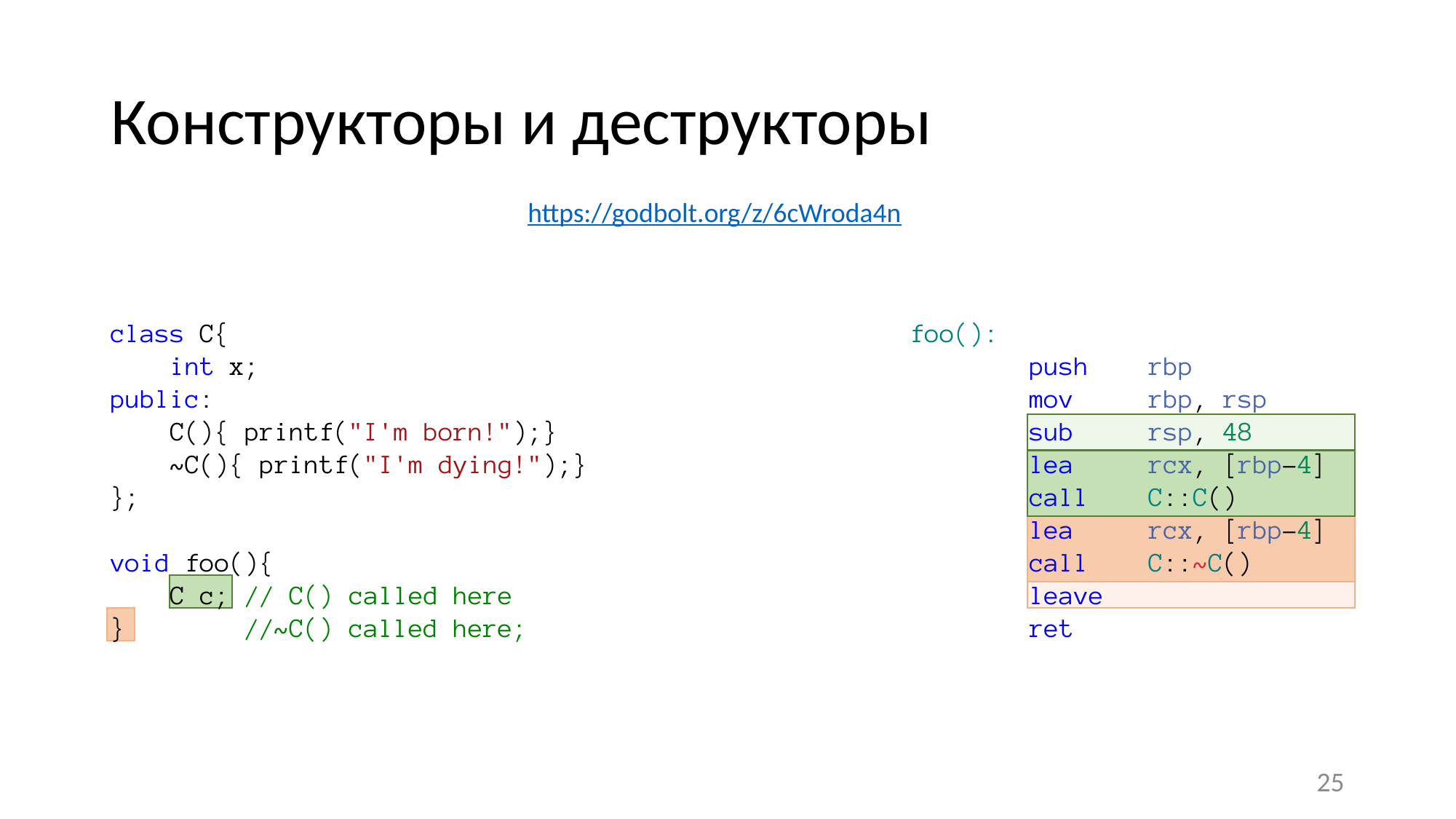

# Конструкторы и деструкторы
https://godbolt.org/z/6cWroda4n
class C{
    int x;
public:
    C(){ printf("I'm born!");}
    ~C(){ printf("I'm dying!");}
};
void foo(){
    C c; // C() called here
}        //~C() called here;
foo():
        push    rbp
        mov     rbp, rsp
        sub     rsp, 48
        lea     rcx, [rbp-4]
        call    C::C()
        lea     rcx, [rbp-4]
        call    C::~C()
        leave
        ret

25